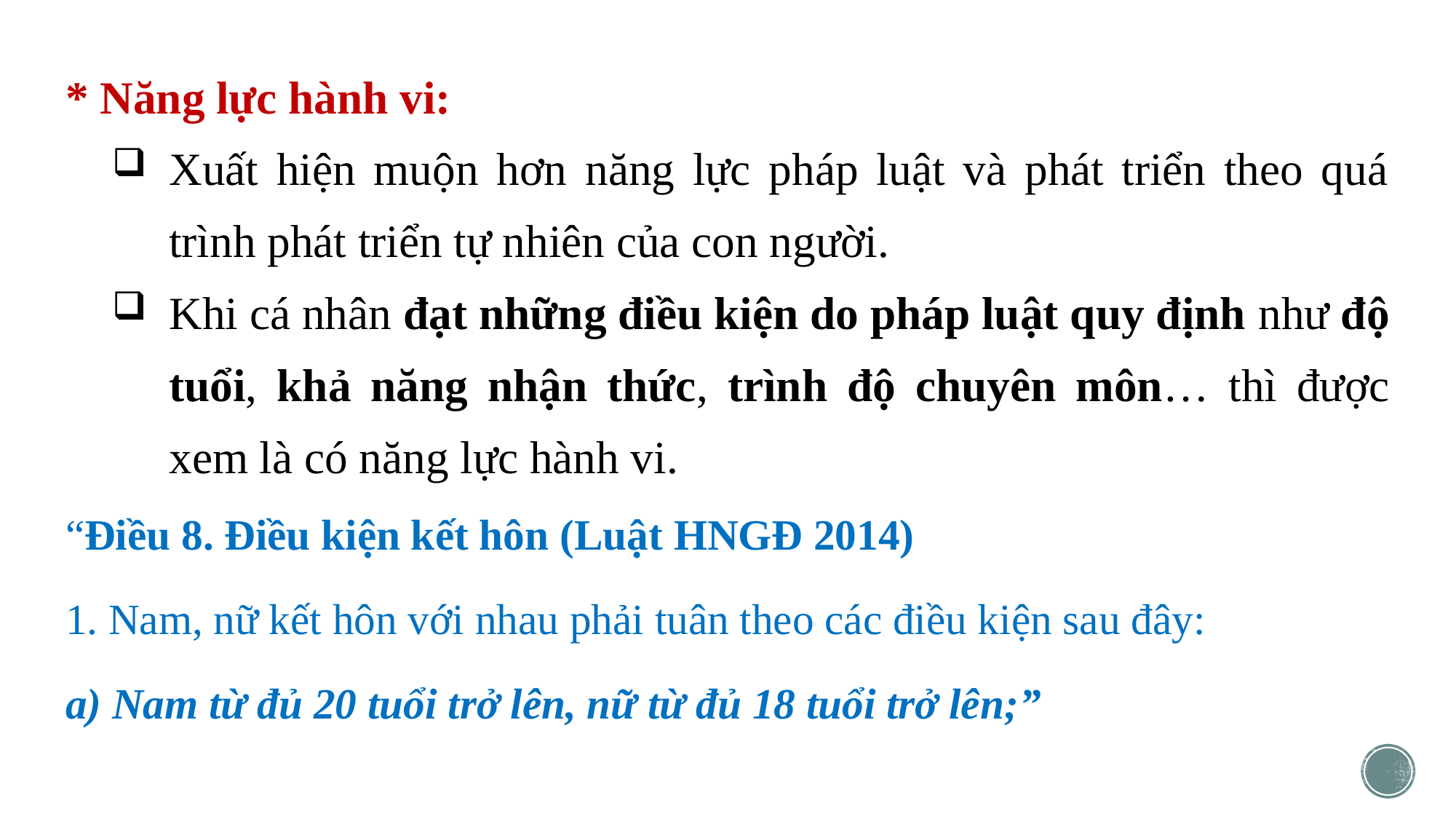

* Năng lực hành vi:
Xuất hiện muộn hơn năng lực pháp luật và phát triển theo quá trình phát triển tự nhiên của con người.
Khi cá nhân đạt những điều kiện do pháp luật quy định như độ tuổi, khả năng nhận thức, trình độ chuyên môn… thì được xem là có năng lực hành vi.
“Điều 8. Điều kiện kết hôn (Luật HNGĐ 2014)
1. Nam, nữ kết hôn với nhau phải tuân theo các điều kiện sau đây:
a) Nam từ đủ 20 tuổi trở lên, nữ từ đủ 18 tuổi trở lên;”